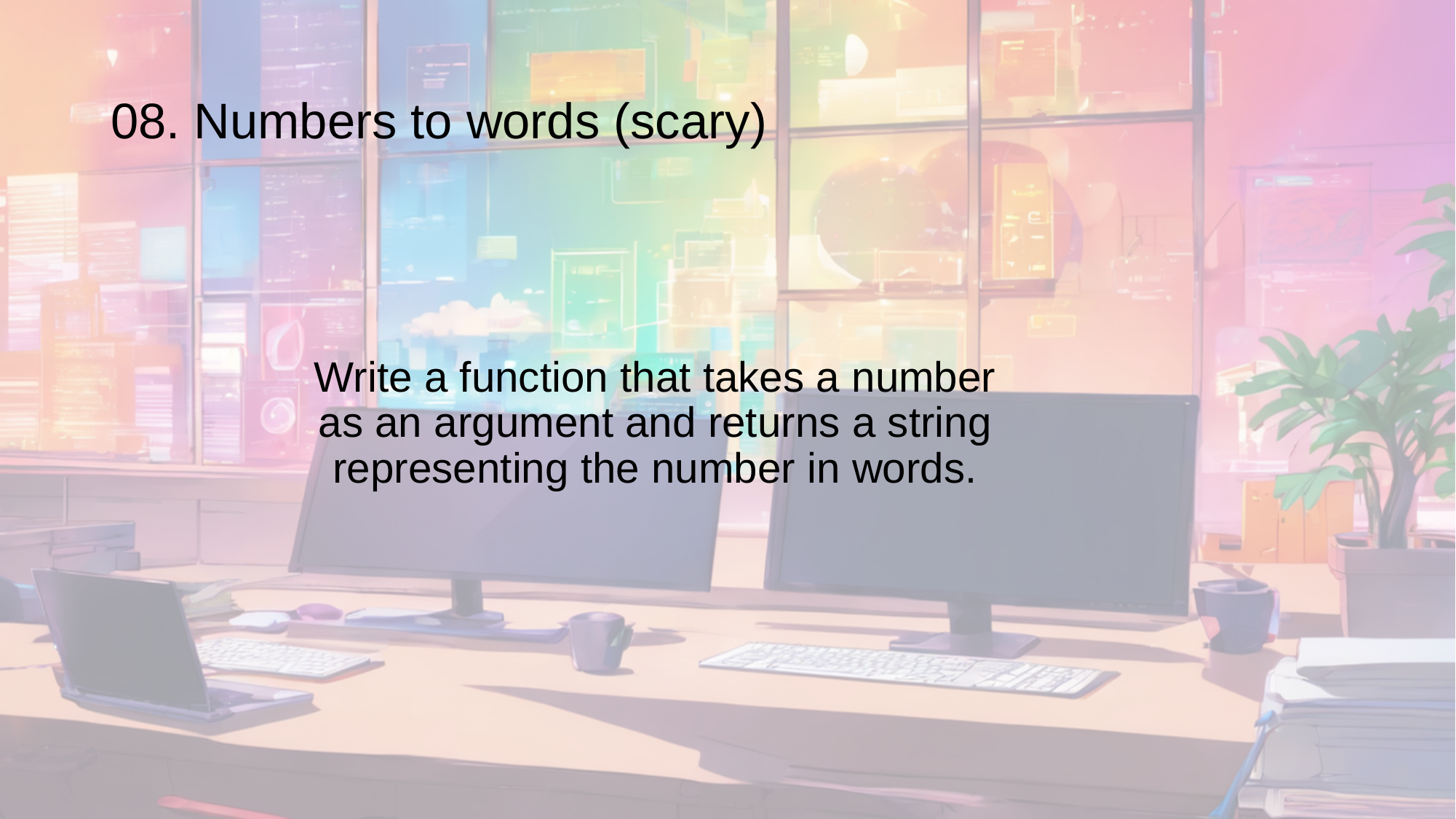

# 08. Numbers to words (scary)
Write a function that takes a number as an argument and returns a string representing the number in words.